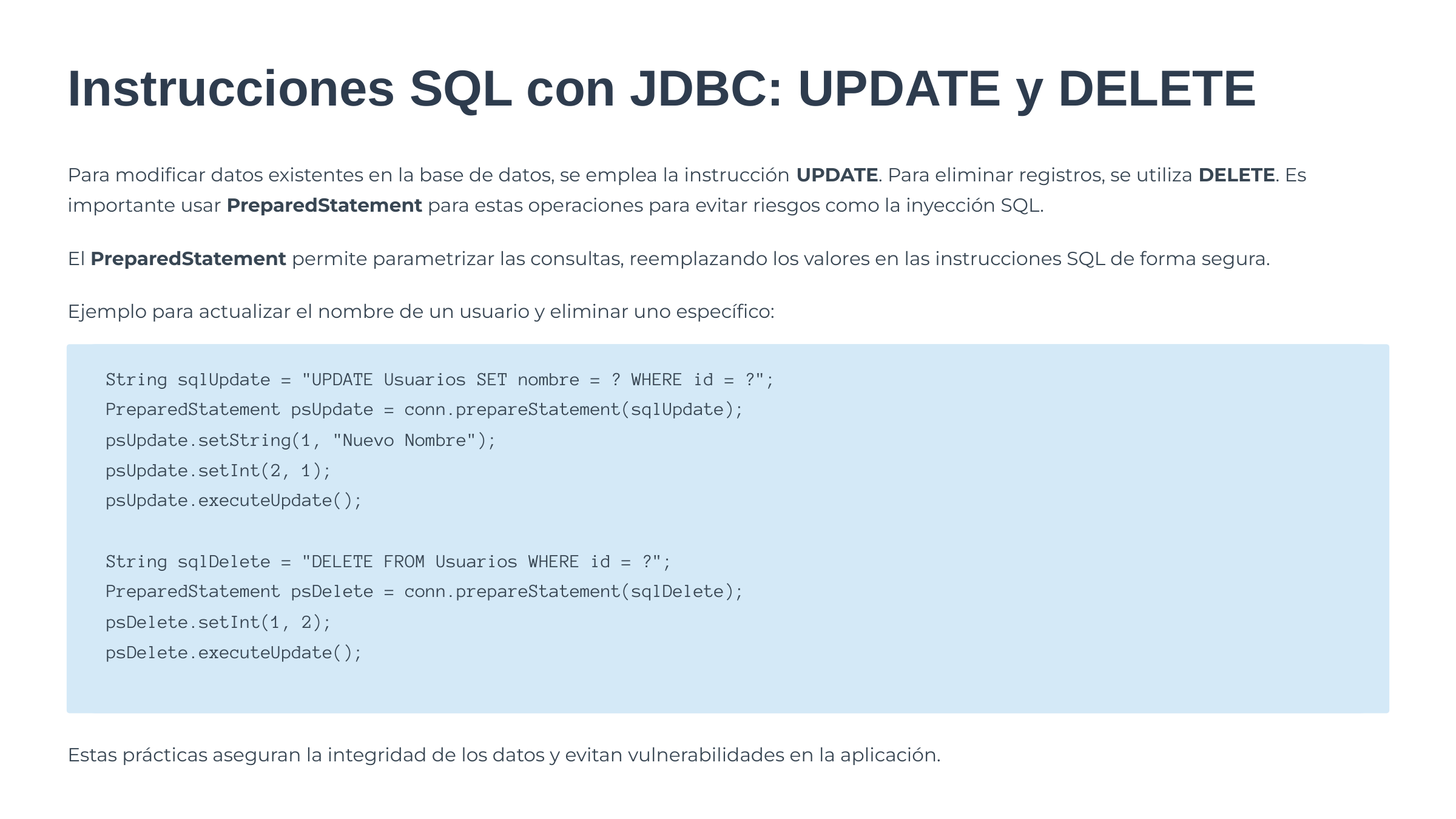

Instrucciones SQL con JDBC: UPDATE y DELETE
Para modificar datos existentes en la base de datos, se emplea la instrucción UPDATE. Para eliminar registros, se utiliza DELETE. Es importante usar PreparedStatement para estas operaciones para evitar riesgos como la inyección SQL.
El PreparedStatement permite parametrizar las consultas, reemplazando los valores en las instrucciones SQL de forma segura.
Ejemplo para actualizar el nombre de un usuario y eliminar uno específico:

  String sqlUpdate = "UPDATE Usuarios SET nombre = ? WHERE id = ?";
  PreparedStatement psUpdate = conn.prepareStatement(sqlUpdate);
  psUpdate.setString(1, "Nuevo Nombre");
  psUpdate.setInt(2, 1);
  psUpdate.executeUpdate();

  String sqlDelete = "DELETE FROM Usuarios WHERE id = ?";
  PreparedStatement psDelete = conn.prepareStatement(sqlDelete);
  psDelete.setInt(1, 2);
  psDelete.executeUpdate();

Estas prácticas aseguran la integridad de los datos y evitan vulnerabilidades en la aplicación.